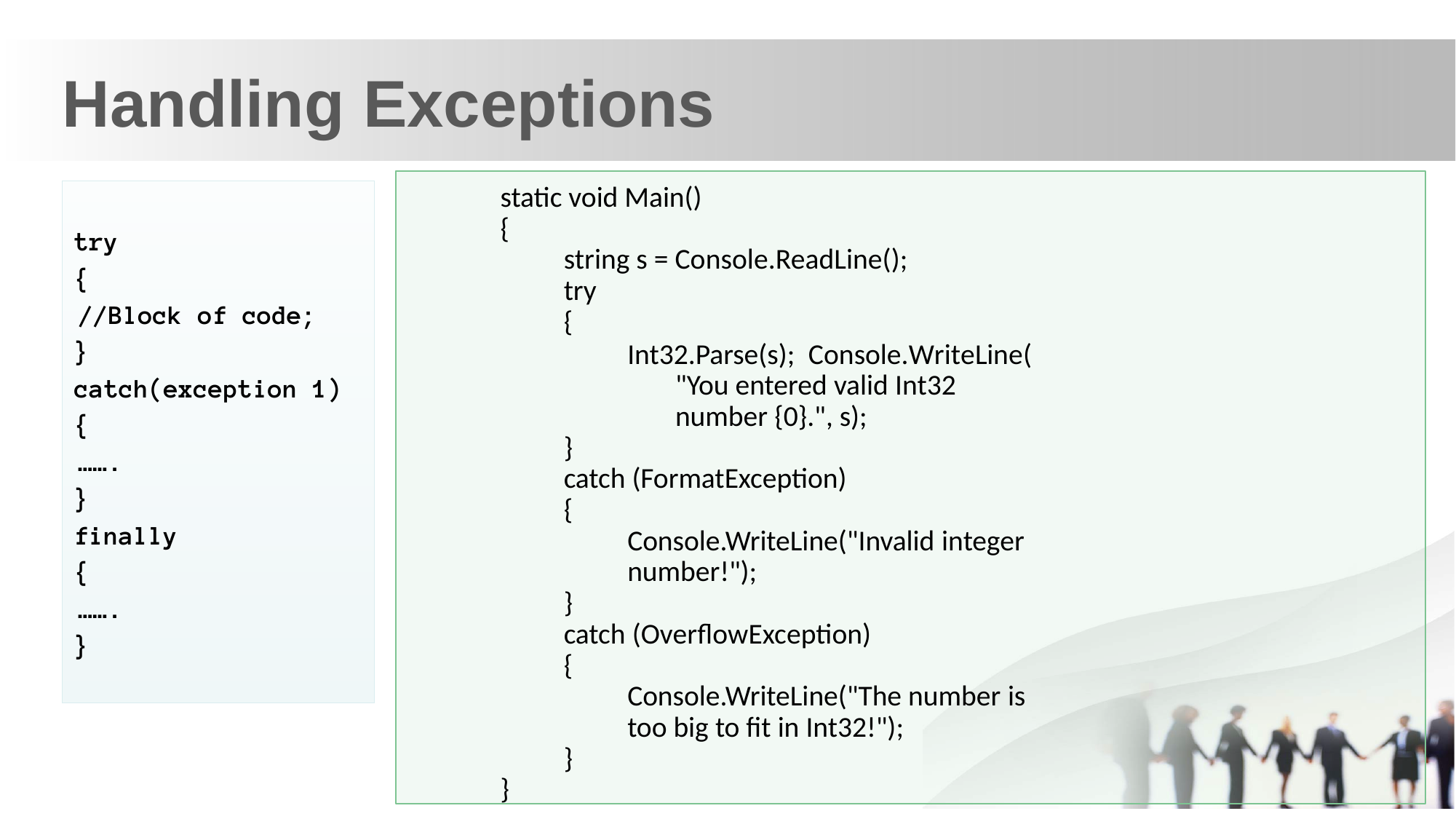

Handling Exceptions

try
{
//Block of code;
}
catch(exception 1)
{
…….
}
finally
{
…….
}
static void Main()
{
string s = Console.ReadLine();
try
{
Int32.Parse(s);  Console.WriteLine(
"You entered valid Int32 number {0}.", s);
}
catch (FormatException)
{
Console.WriteLine("Invalid integer number!");
}
catch (OverflowException)
{
Console.WriteLine("The number is too big to fit in Int32!");
}
}